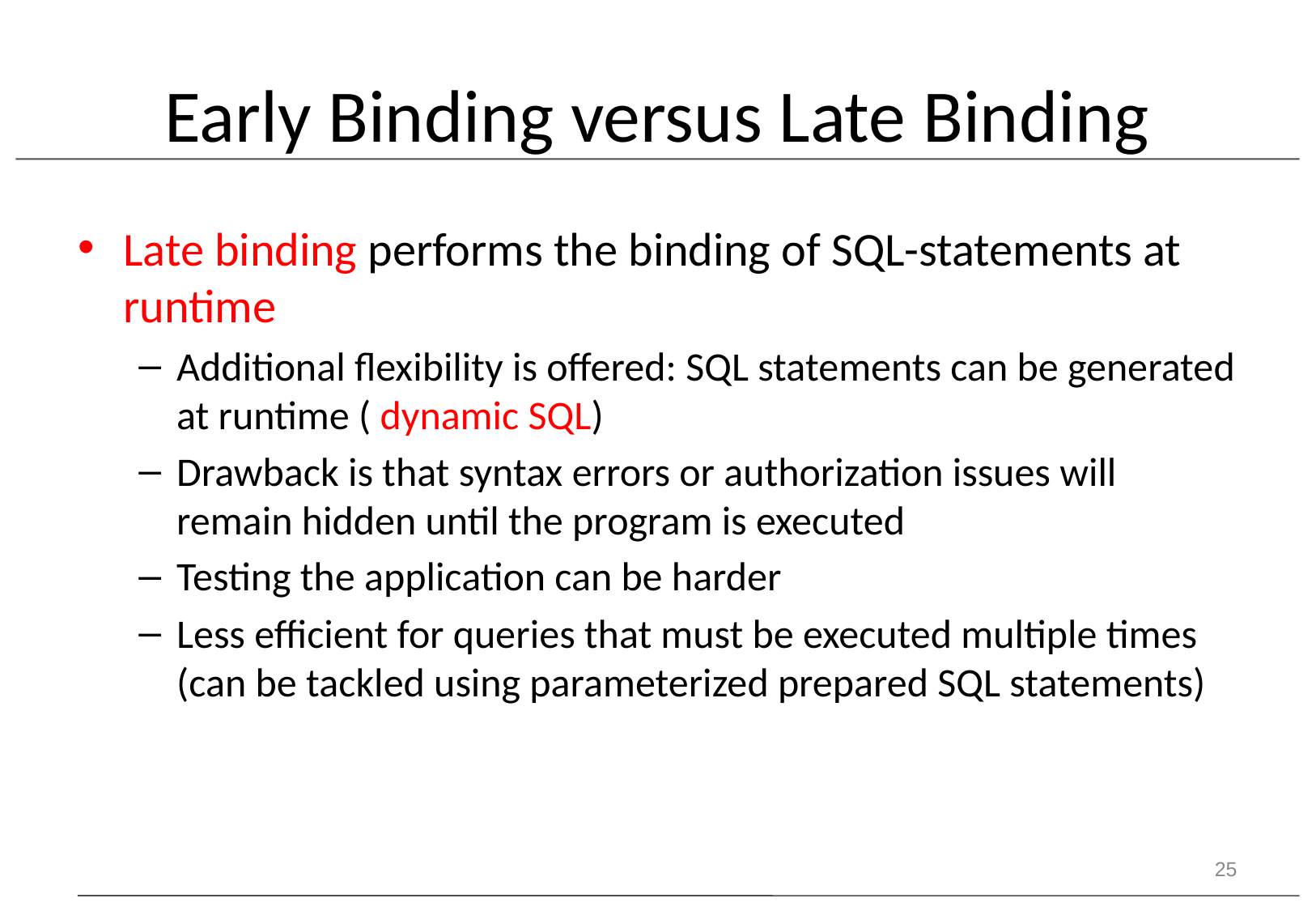

# Early Binding versus Late Binding
Late binding performs the binding of SQL-statements at runtime
Additional flexibility is offered: SQL statements can be generated at runtime ( dynamic SQL)
Drawback is that syntax errors or authorization issues will remain hidden until the program is executed
Testing the application can be harder
Less efficient for queries that must be executed multiple times (can be tackled using parameterized prepared SQL statements)
25